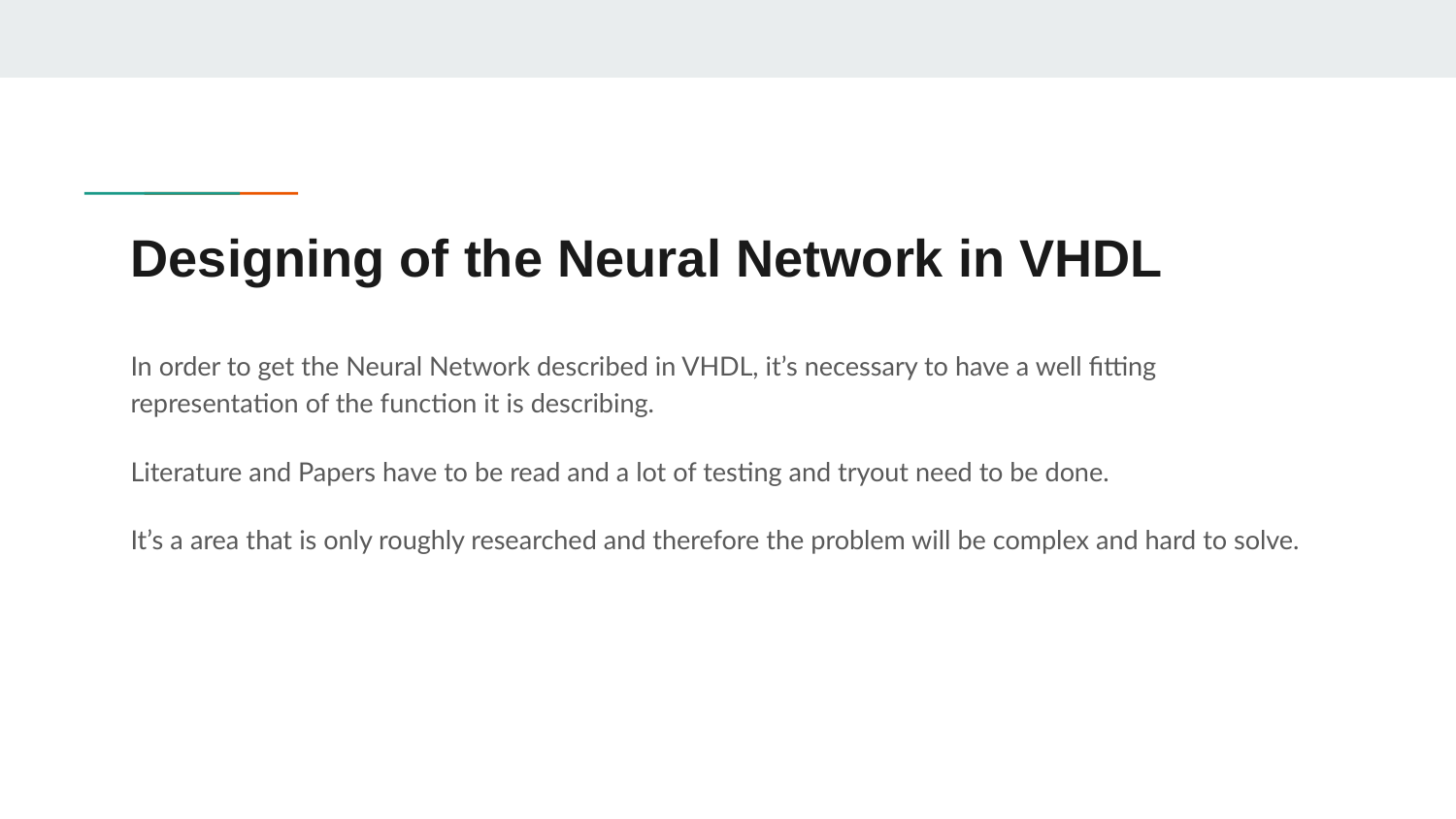

# Designing of the Neural Network in VHDL
In order to get the Neural Network described in VHDL, it’s necessary to have a well fitting representation of the function it is describing.
Literature and Papers have to be read and a lot of testing and tryout need to be done.
It’s a area that is only roughly researched and therefore the problem will be complex and hard to solve.